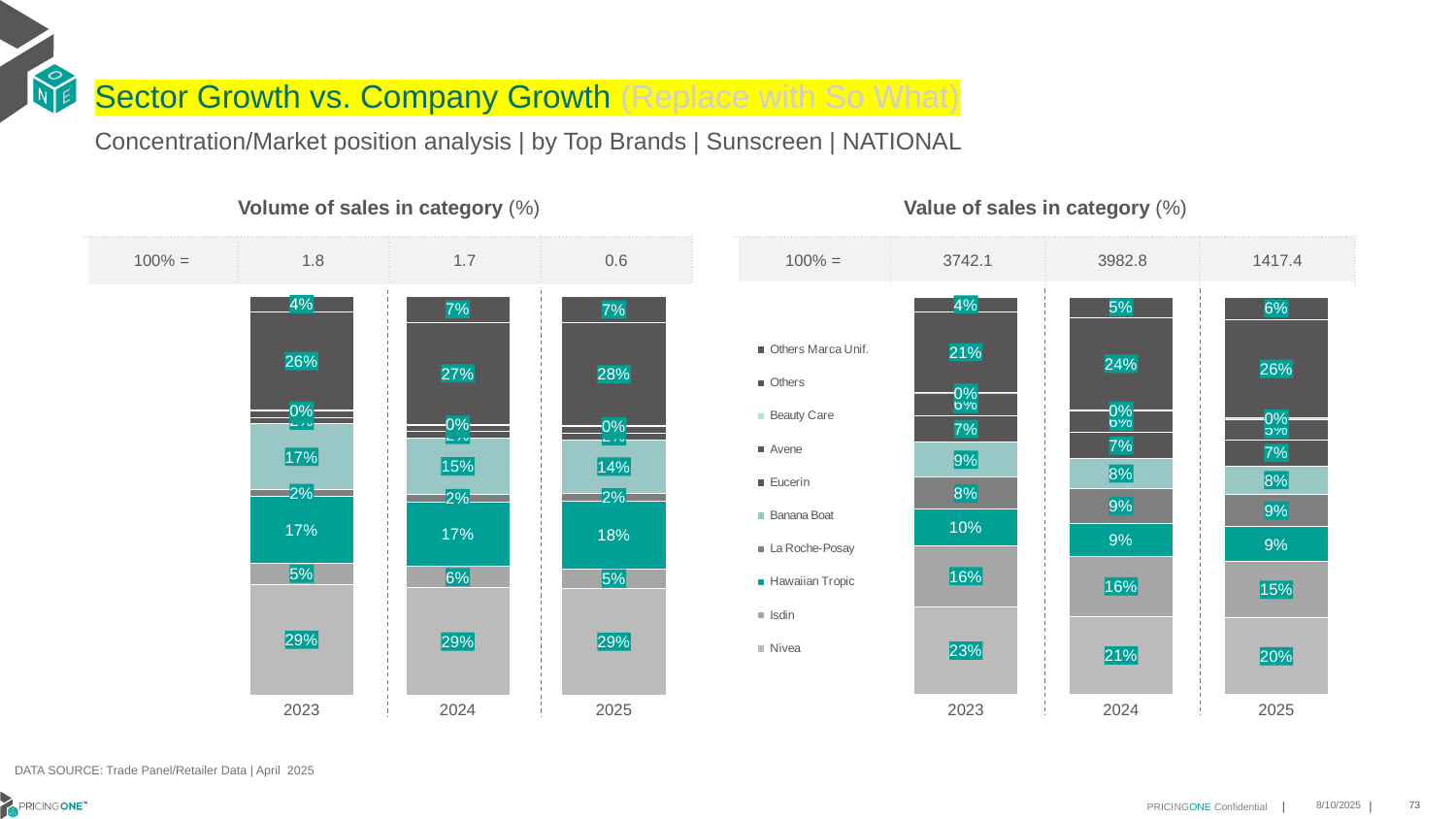

# Sector Growth vs. Company Growth (Replace with So What)
Concentration/Market position analysis | by Top Brands | Sunscreen | NATIONAL
| Volume of sales in category (%) |  |  |  |
| --- | --- | --- | --- |
| 100% = | 1.8 | 1.7 | 0.6 |
| Value of sales in category (%) |  |  |  |
| --- | --- | --- | --- |
| 100% = | 3742.1 | 3982.8 | 1417.4 |

### Chart

| Category | Nivea | Isdin | Hawaiian Tropic | La Roche-Posay | Banana Boat | Eucerin | Avene | Beauty Care | Others | Others Marca Unif. |
|---|---|---|---|---|---|---|---|---|---|---|
| 2023 | 0.28940668887255533 | 0.05421641012548033 | 0.17464952055638067 | 0.0178196351718332 | 0.17155089368110688 | 0.01686417835493843 | 0.01797372296926061 | 0.00047238594831760307 | 0.2570465643201269 | 0.040534650915219655 |
| 2024 | 0.2873535182521549 | 0.05832846107031961 | 0.17208892746844387 | 0.020834155340896998 | 0.14991863619678922 | 0.018088351166413788 | 0.017331506384159107 | 0.00209298071301235 | 0.27396346340781025 | 0.06950716611248411 |
| 2025 | 0.28721387516386004 | 0.05174111794561528 | 0.1822695035460993 | 0.019664885213942388 | 0.1448589963362576 | 0.018246445497630333 | 0.01684985378642735 | 0.0018016201136096266 | 0.2773537023965581 | 0.07062619743874156 |

### Chart

| Category | Nivea | Isdin | Hawaiian Tropic | La Roche-Posay | Banana Boat | Eucerin | Avene | Beauty Care | Others | Others Marca Unif. |
|---|---|---|---|---|---|---|---|---|---|---|
| 2023 | 0.22952790866394954 | 0.1593115115519249 | 0.09500109168821572 | 0.08380225787463097 | 0.09246398000699964 | 0.06883075233188363 | 0.059541864017355645 | 0.0006884990946377203 | 0.21083213477040225 | 0.03902230027589741 |
| 2024 | 0.2071595054173706 | 0.15972371308302785 | 0.08697858678656349 | 0.09313510767465755 | 0.07837841352725658 | 0.06992454364454066 | 0.05680766072450919 | 0.0034183759171645834 | 0.24447409322490948 | 0.05480598841324892 |
| 2025 | 0.20430900059001655 | 0.1499113377216695 | 0.09333401452098723 | 0.08622211839711419 | 0.07604410600930303 | 0.06925639533490965 | 0.05486595880320004 | 0.0029551813998830293 | 0.2631018872229168 | 0.059886178707323386 |
DATA SOURCE: Trade Panel/Retailer Data | April  2025

8/10/2025
73